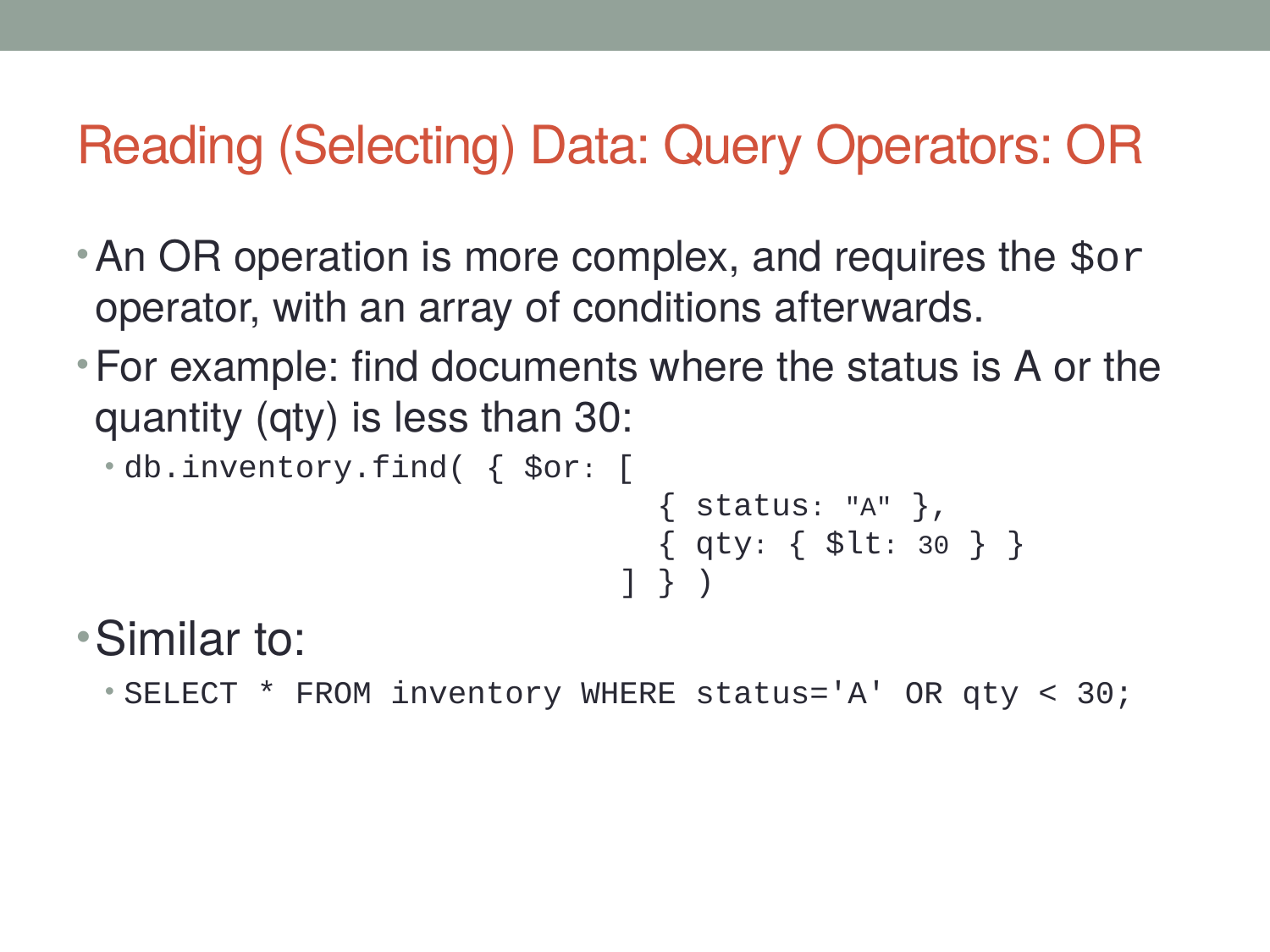

# Reading (Selecting) Data: Query Operators: OR
An OR operation is more complex, and requires the $or operator, with an array of conditions afterwards.
For example: find documents where the status is A or the quantity (qty) is less than 30:
db.inventory.find( { $or: [
                            { status: "A" },
                            { qty: { $lt: 30 } }
                          ] } )
Similar to:
SELECT * FROM inventory WHERE status='A' OR qty < 30;